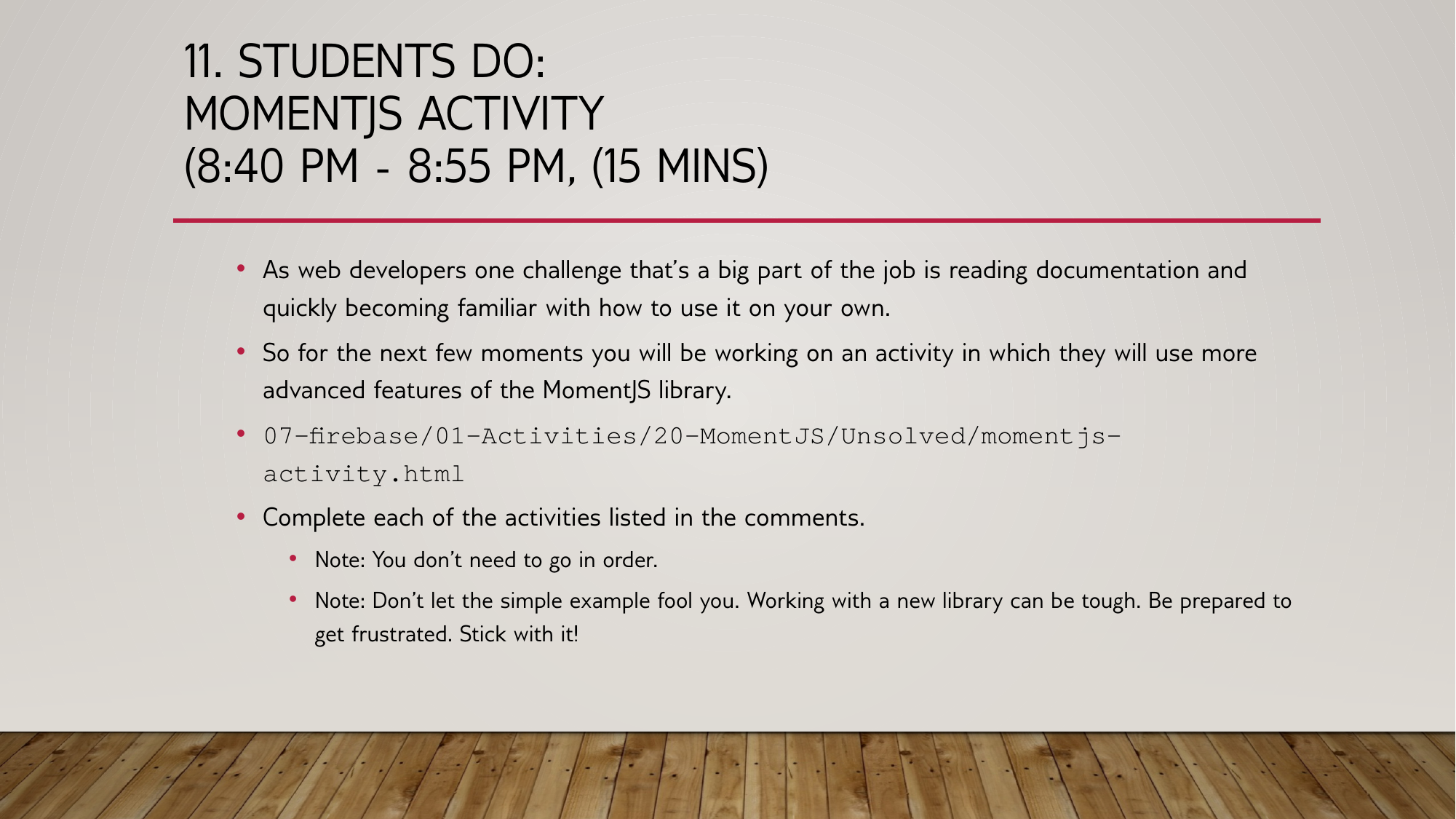

# 11. Students Do: MomentJS Activity (8:40 PM - 8:55 PM, (15 mins)
As web developers one challenge that’s a big part of the job is reading documentation and quickly becoming familiar with how to use it on your own.
So for the next few moments you will be working on an activity in which they will use more advanced features of the MomentJS library.
07-firebase/01-Activities/20-MomentJS/Unsolved/momentjs-activity.html
Complete each of the activities listed in the comments.
Note: You don’t need to go in order.
Note: Don’t let the simple example fool you. Working with a new library can be tough. Be prepared to get frustrated. Stick with it!